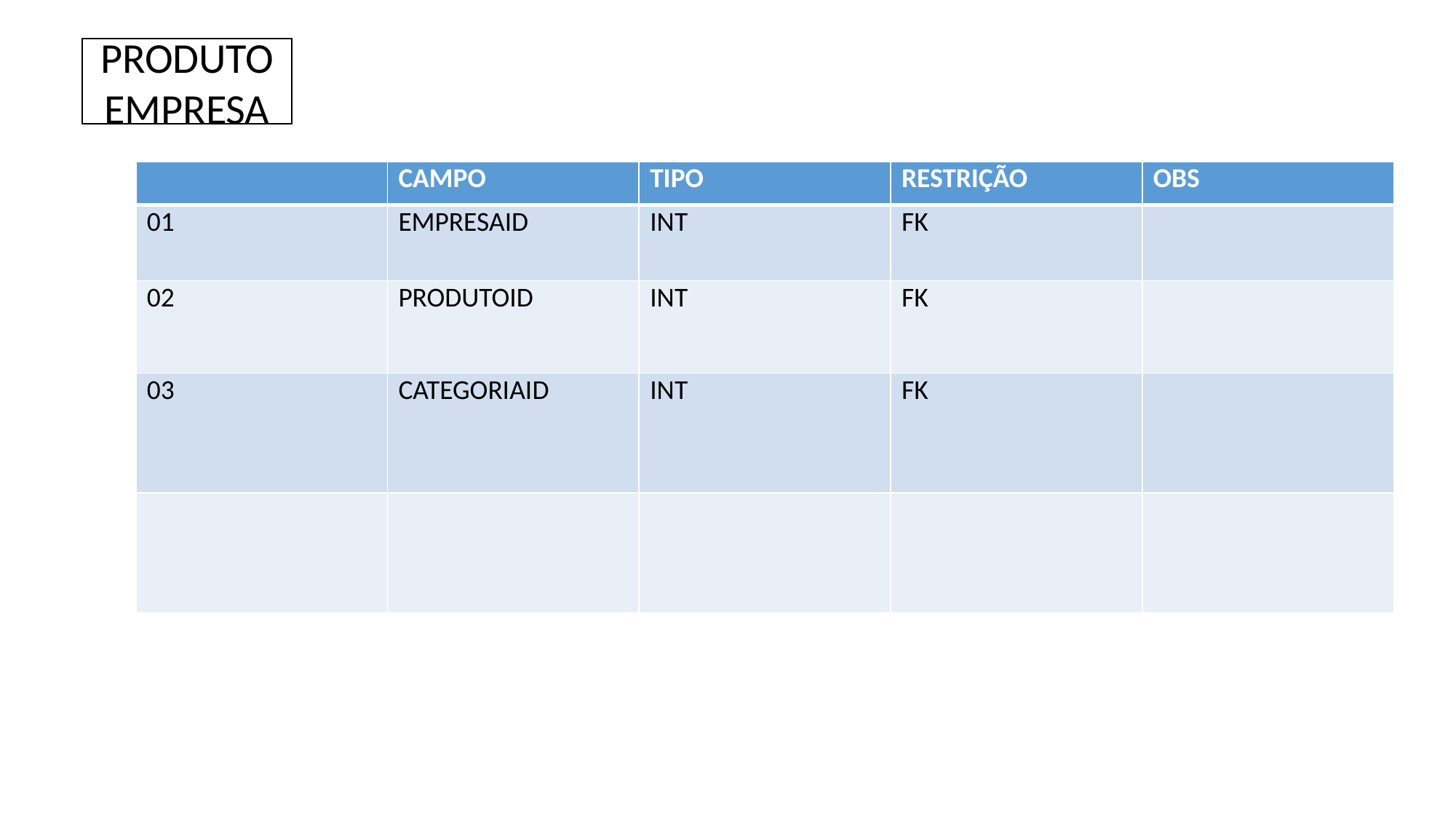

PRODUTOEMPRESA
|  | CAMPO | TIPO | RESTRIÇÃO | OBS |
| --- | --- | --- | --- | --- |
| 01 | EMPRESAID | INT | FK |  |
| 02 | PRODUTOID | INT | FK |  |
| 03 | CATEGORIAID | INT | FK |  |
|  |  |  |  |  |